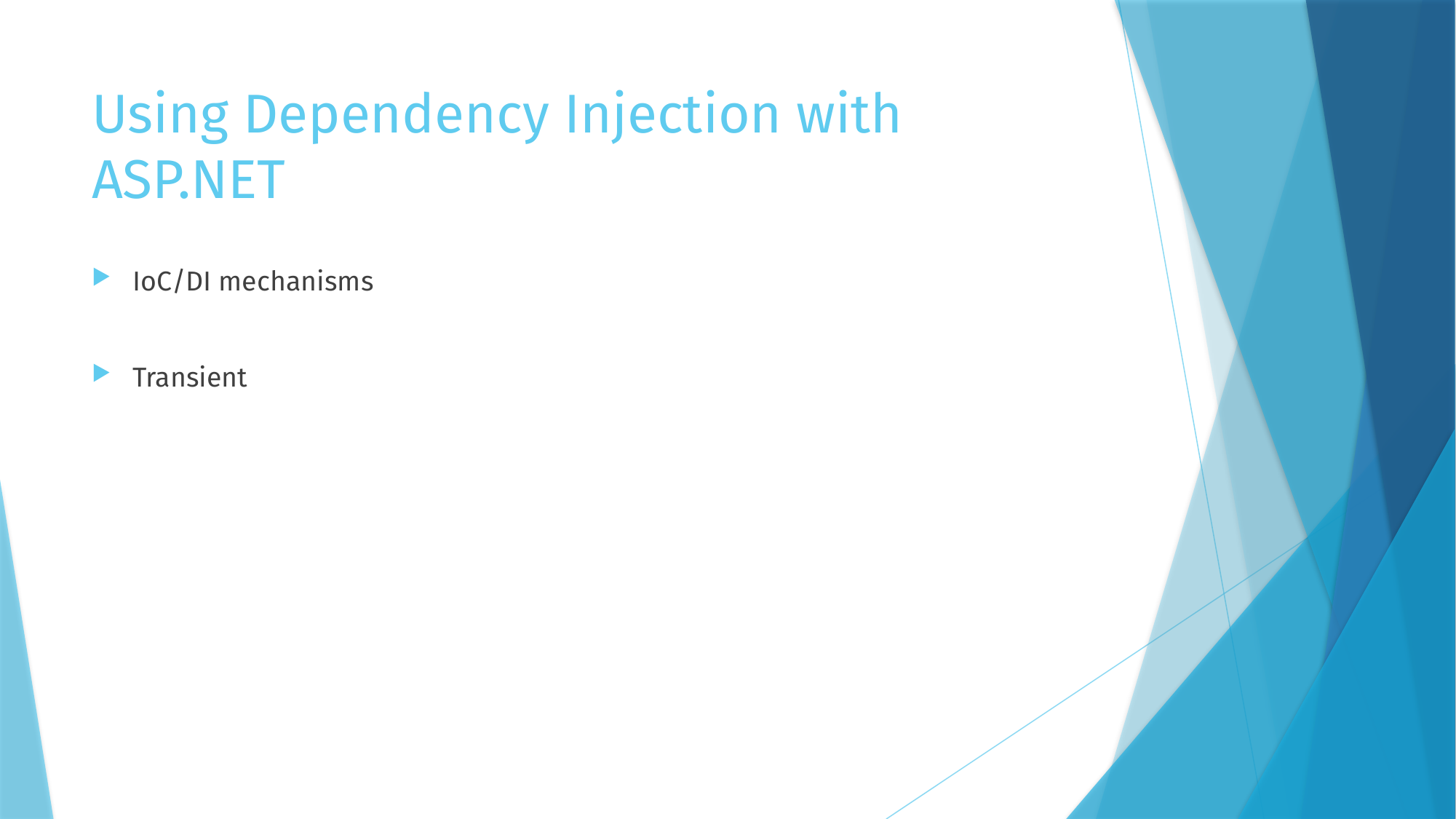

# Using Dependency Injection with ASP.NET
IoC/DI mechanisms

Transient